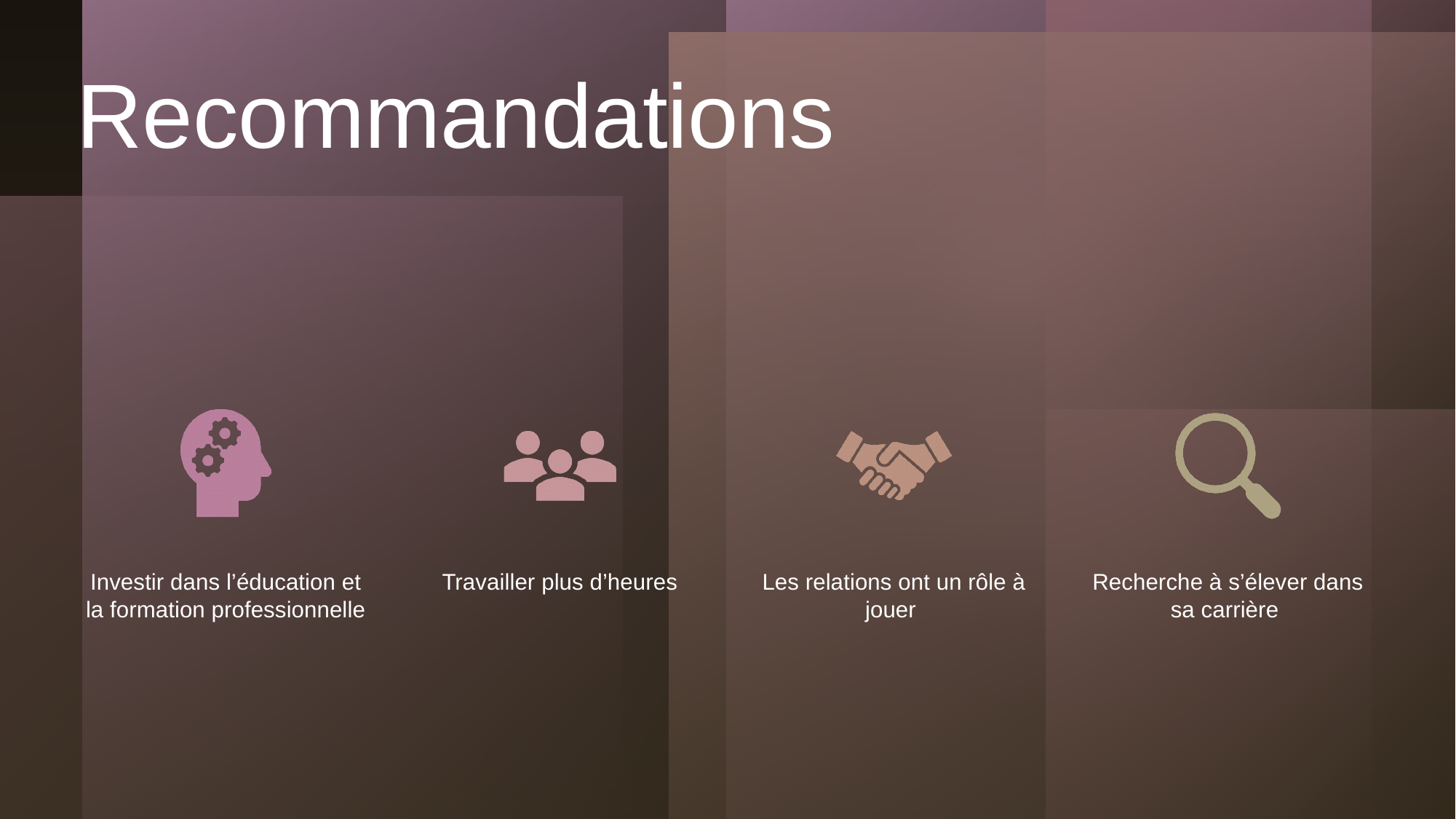

# Recommandations
Investir dans l’éducation et la formation professionnelle
Travailler plus d’heures
Les relations ont un rôle à jouer
Recherche à s’élever dans sa carrière